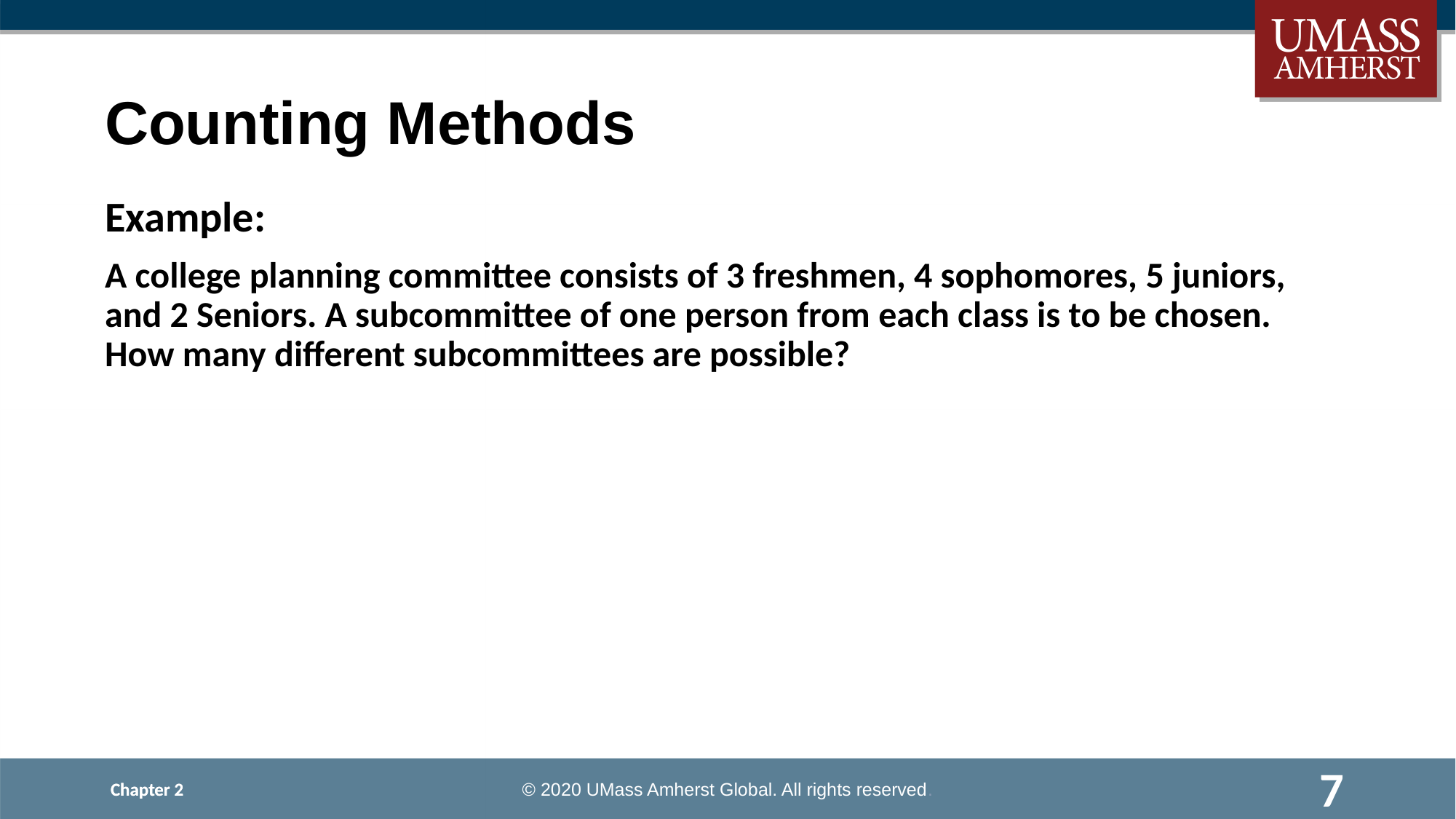

# Counting Methods
Example:
A college planning committee consists of 3 freshmen, 4 sophomores, 5 juniors, and 2 Seniors. A subcommittee of one person from each class is to be chosen. How many different subcommittees are possible?
7